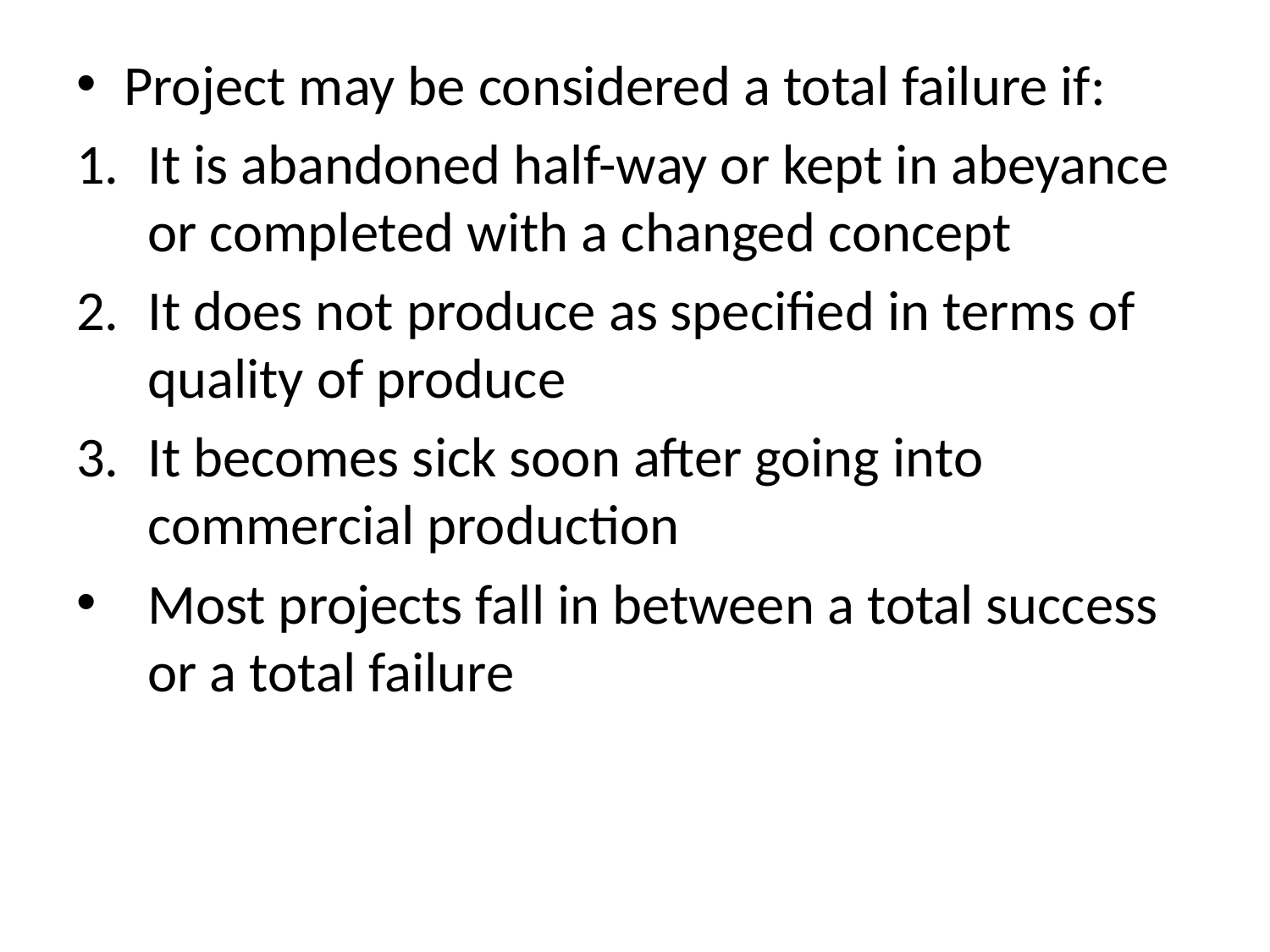

Project may be considered a total failure if:
It is abandoned half-way or kept in abeyance or completed with a changed concept
It does not produce as specified in terms of quality of produce
It becomes sick soon after going into commercial production
Most projects fall in between a total success or a total failure